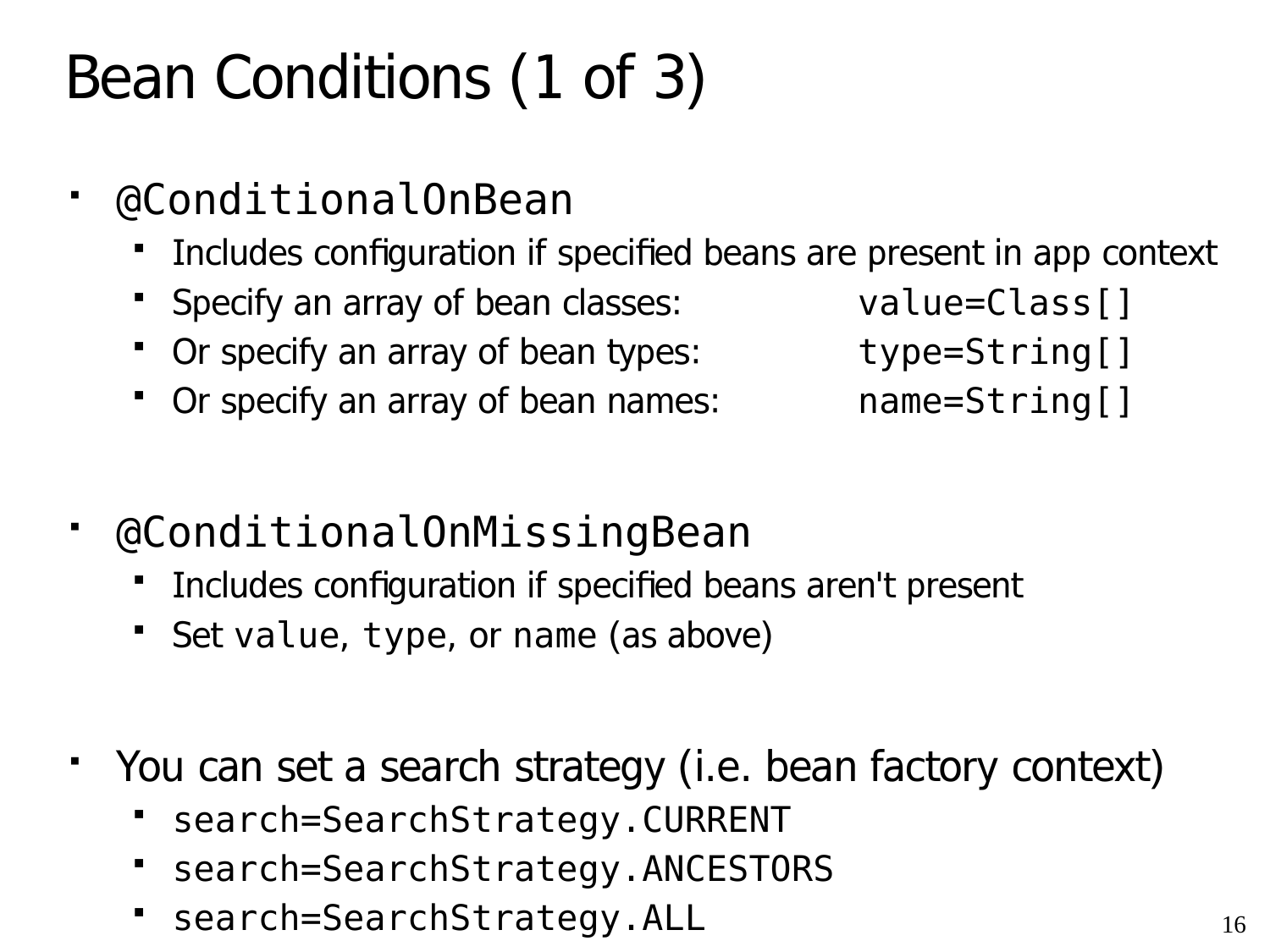

# Bean Conditions (1 of 3)
@ConditionalOnBean
Includes configuration if specified beans are present in app context
Specify an array of bean classes:	value=Class[]
Or specify an array of bean types:	type=String[]
Or specify an array of bean names:	name=String[]

@ConditionalOnMissingBean
Includes configuration if specified beans aren't present
Set value, type, or name (as above)

You can set a search strategy (i.e. bean factory context)
search=SearchStrategy.CURRENT
search=SearchStrategy.ANCESTORS
search=SearchStrategy.ALL

16